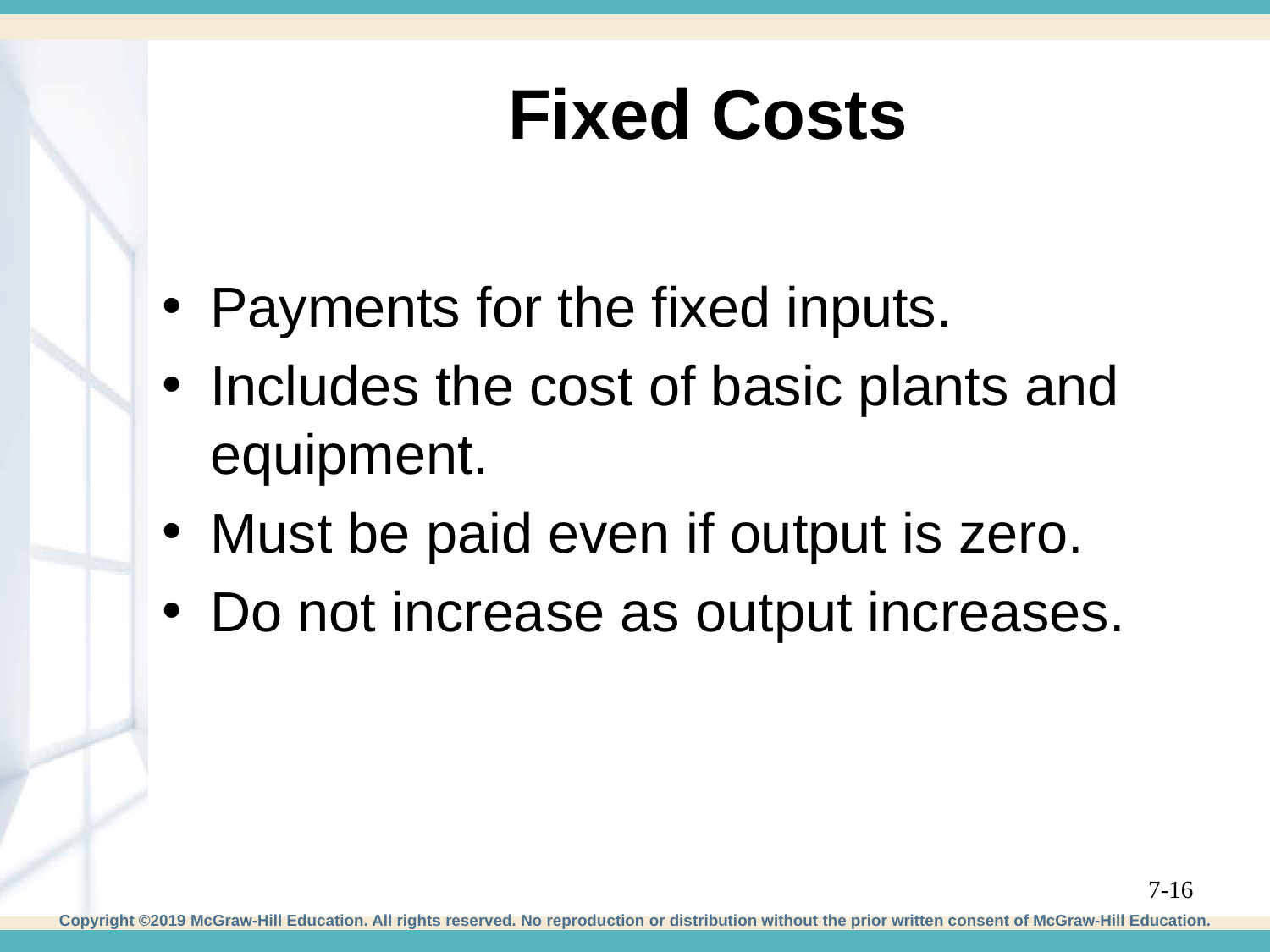

# Fixed Costs
Payments for the fixed inputs.
Includes the cost of basic plants and equipment.
Must be paid even if output is zero.
Do not increase as output increases.
7-16